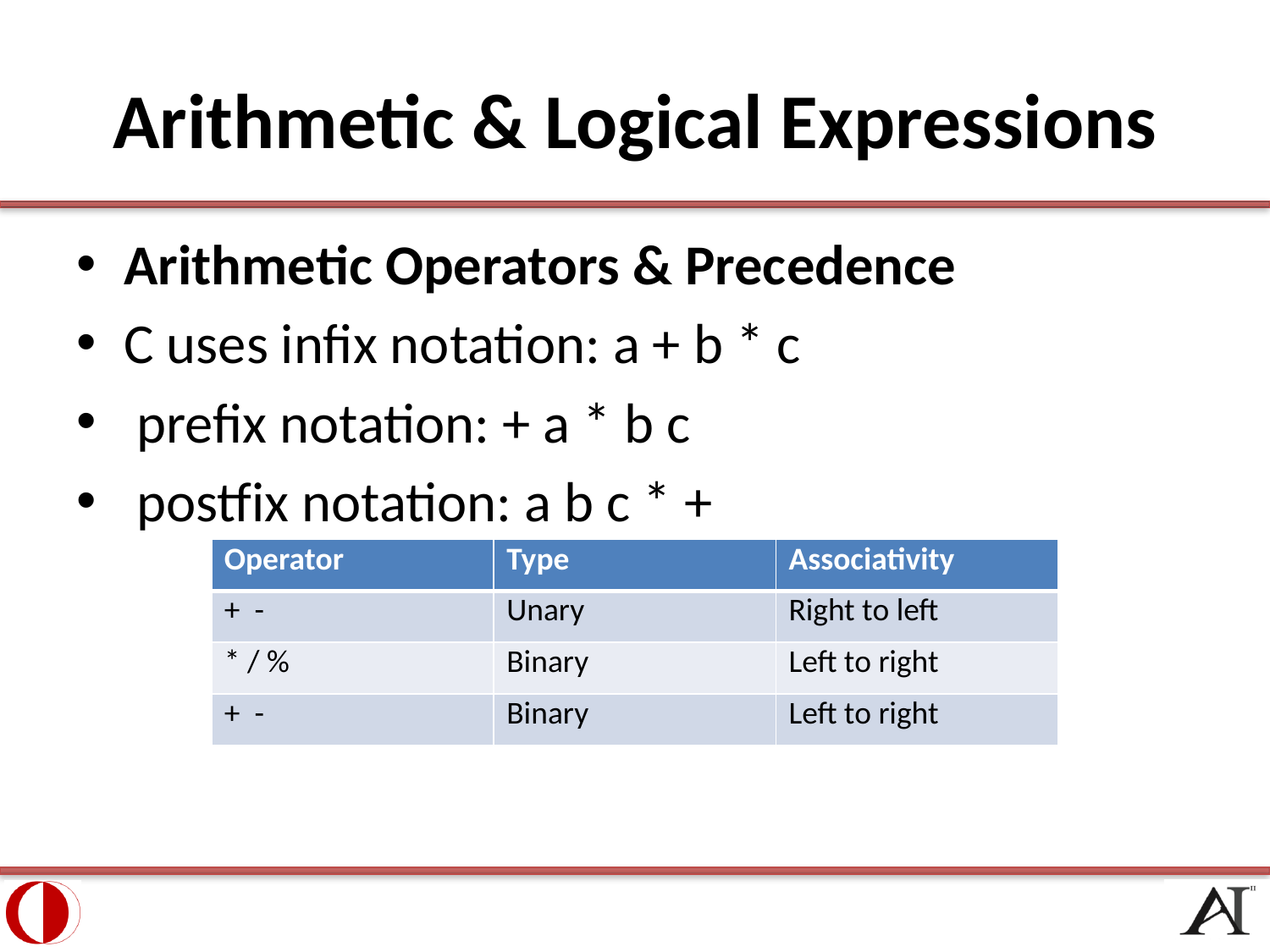

# Arithmetic & Logical Expressions
Arithmetic Operators & Precedence
C uses infix notation: a + b * c
 prefix notation: + a * b c
 postfix notation: a b c * +

| Operator | Type | Associativity |
| --- | --- | --- |
| + - | Unary | Right to left |
| \* / % | Binary | Left to right |
| + - | Binary | Left to right |